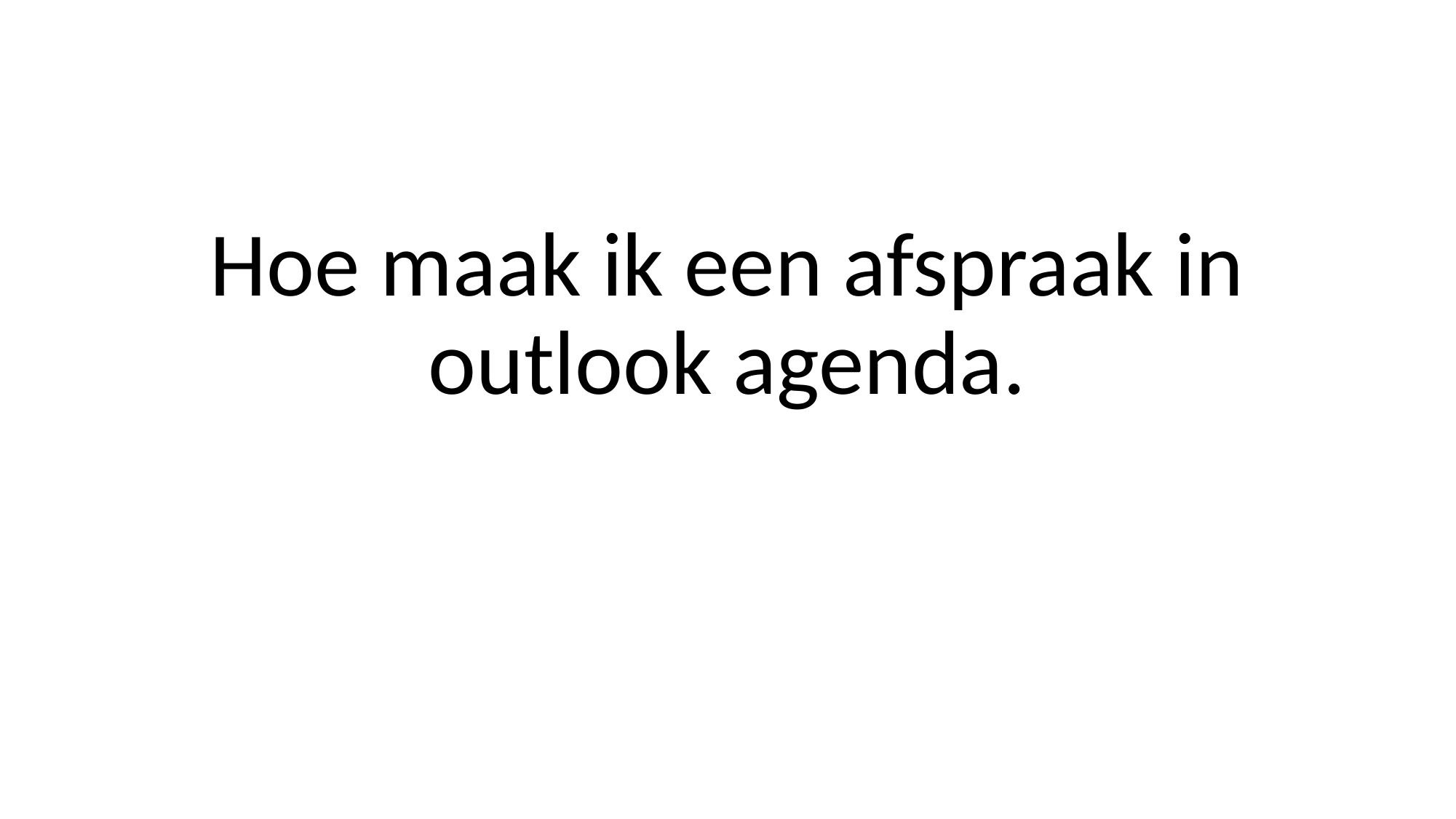

# Hoe maak ik een afspraak in outlook agenda.